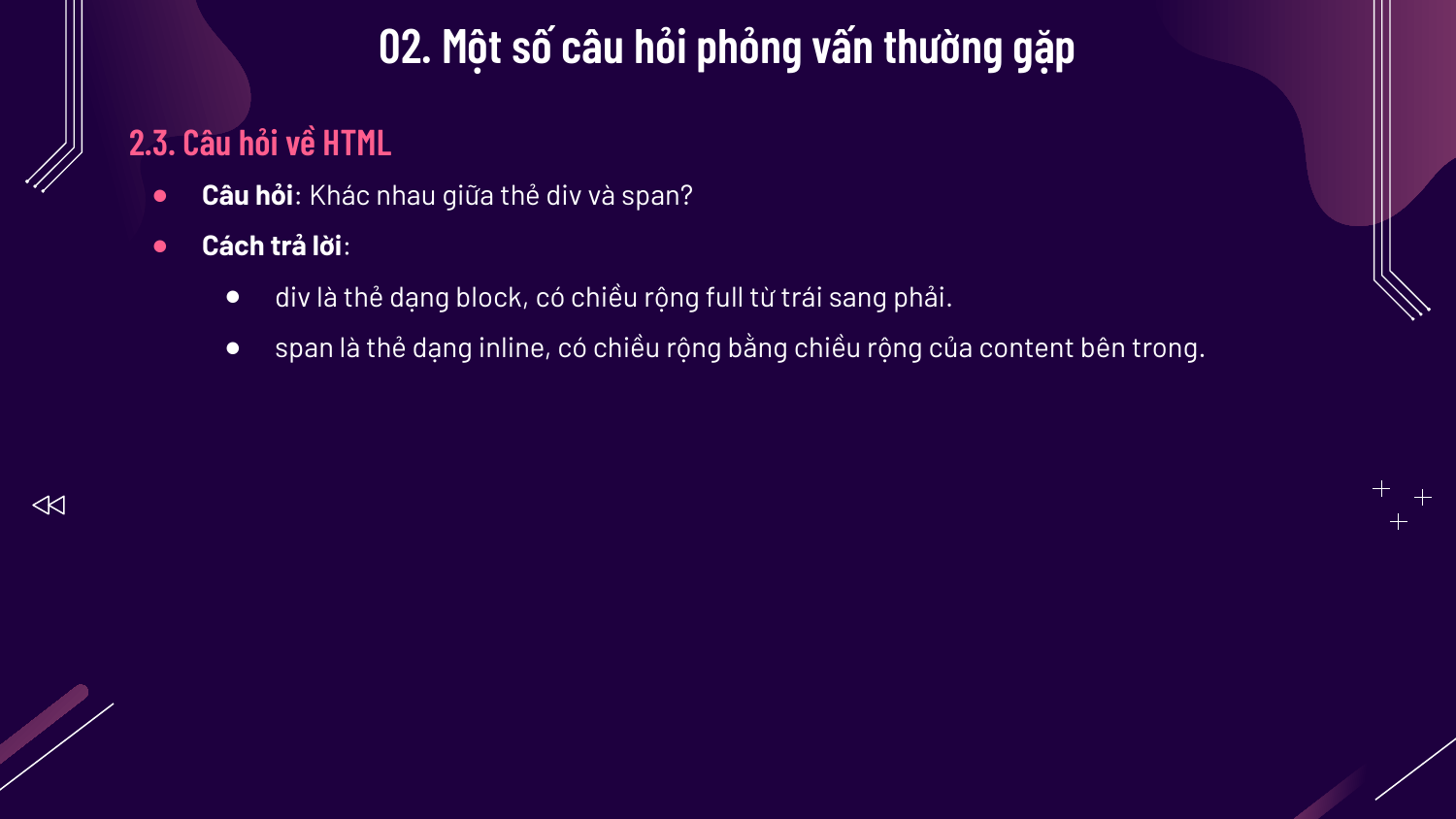

# 02. Một số câu hỏi phỏng vấn thường gặp
2.3. Câu hỏi về HTML
Câu hỏi: Khác nhau giữa thẻ div và span?
Cách trả lời:
div là thẻ dạng block, có chiều rộng full từ trái sang phải.
span là thẻ dạng inline, có chiều rộng bằng chiều rộng của content bên trong.